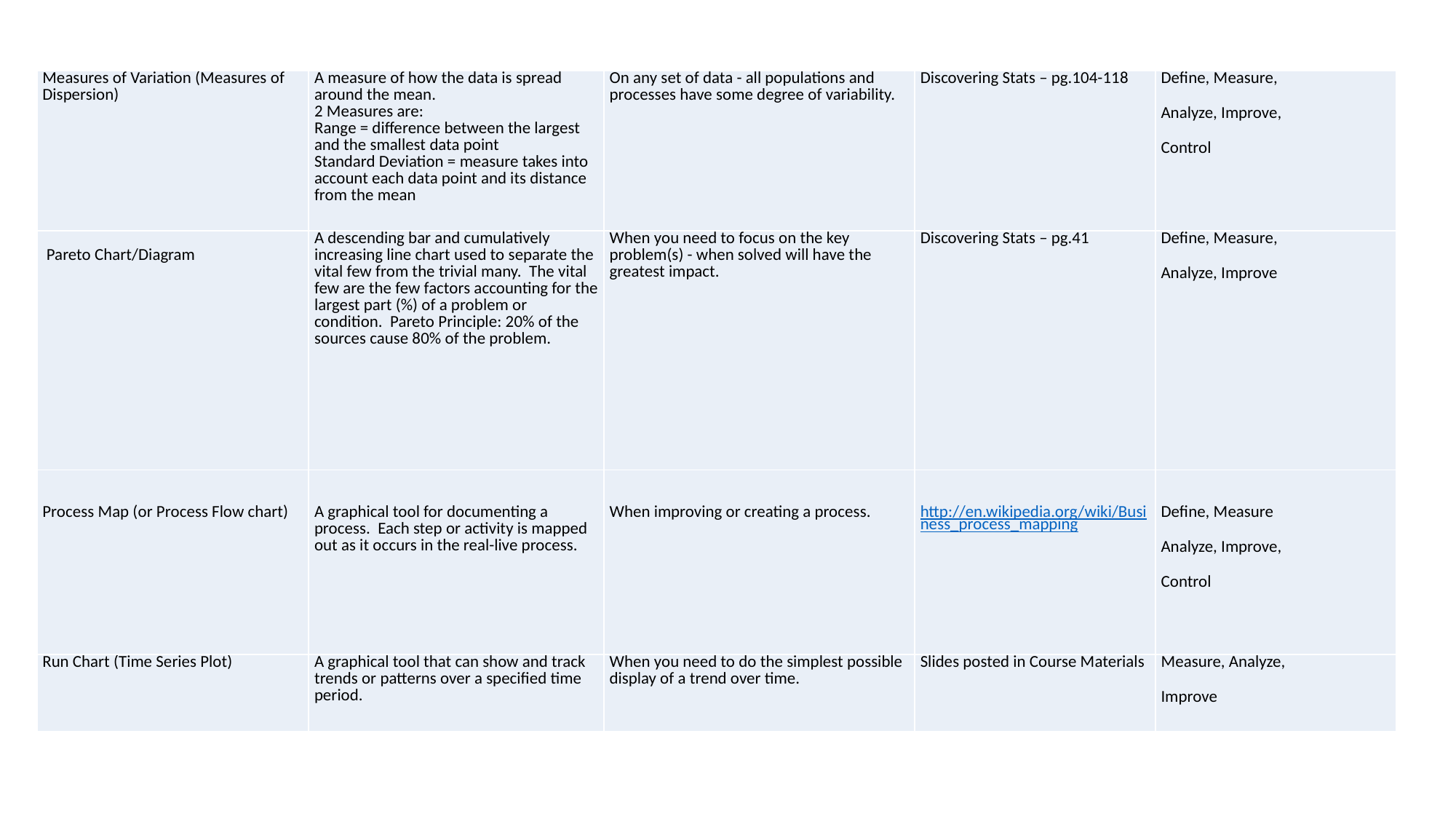

| Measures of Variation (Measures of Dispersion) | A measure of how the data is spread around the mean. 2 Measures are: Range = difference between the largest and the smallest data point Standard Deviation = measure takes into account each data point and its distance from the mean | On any set of data - all populations and processes have some degree of variability. | Discovering Stats – pg.104-118 | Define, Measure, Analyze, Improve, Control |
| --- | --- | --- | --- | --- |
| Pareto Chart/Diagram | A descending bar and cumulatively increasing line chart used to separate the vital few from the trivial many. The vital few are the few factors accounting for the largest part (%) of a problem or condition. Pareto Principle: 20% of the sources cause 80% of the problem. | When you need to focus on the key problem(s) - when solved will have the greatest impact. | Discovering Stats – pg.41 | Define, Measure, Analyze, Improve |
| Process Map (or Process Flow chart) | A graphical tool for documenting a process. Each step or activity is mapped out as it occurs in the real-live process. | When improving or creating a process. | http://en.wikipedia.org/wiki/Business\_process\_mapping | Define, Measure Analyze, Improve, Control |
| Run Chart (Time Series Plot) | A graphical tool that can show and track trends or patterns over a specified time period. | When you need to do the simplest possible display of a trend over time. | Slides posted in Course Materials | Measure, Analyze, Improve |